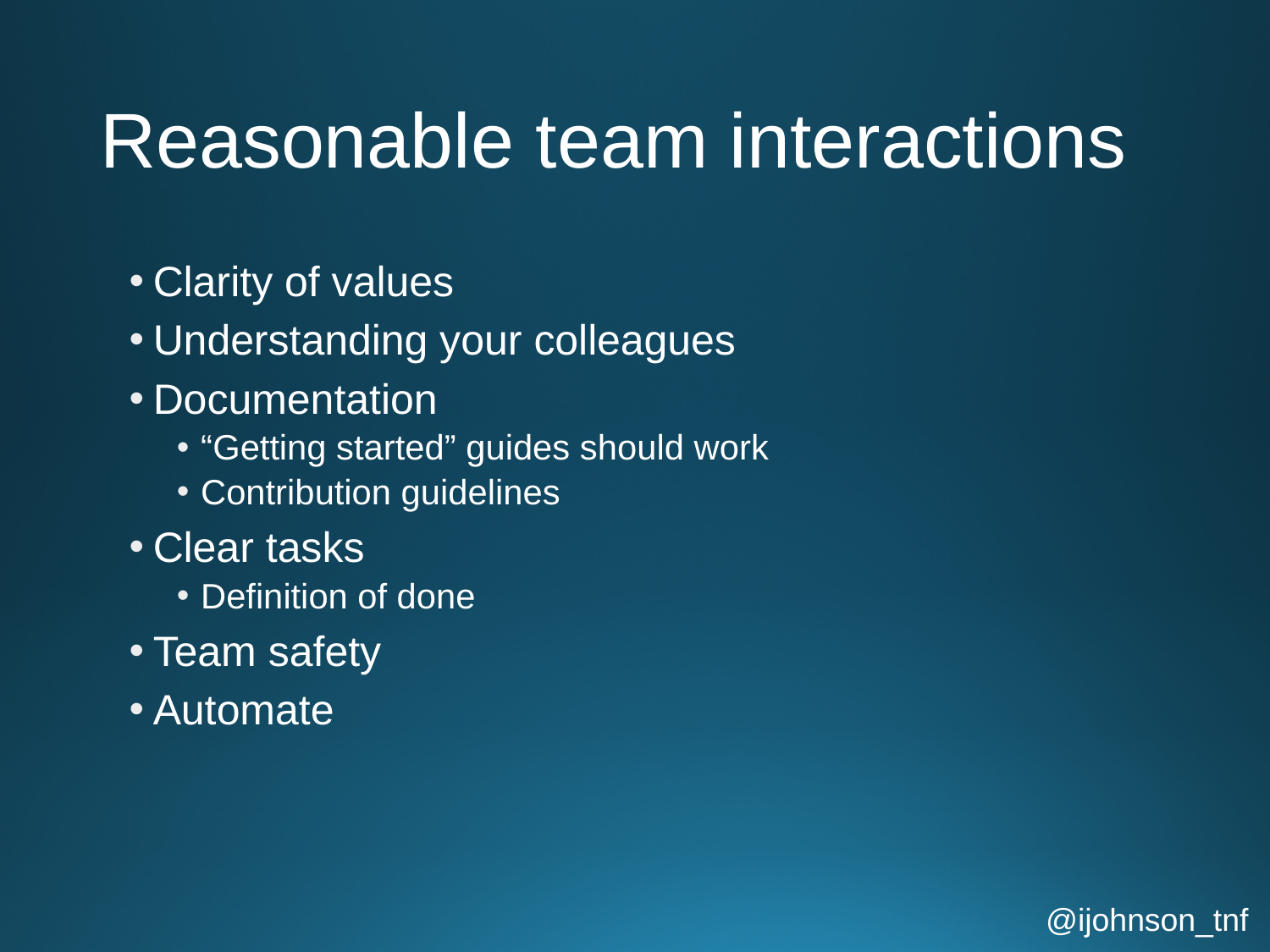

# Reasonable team interactions
Clarity of values
Understanding your colleagues
Documentation
“Getting started” guides should work
Contribution guidelines
Clear tasks
Definition of done
Team safety
Automate

@ijohnson_tnf